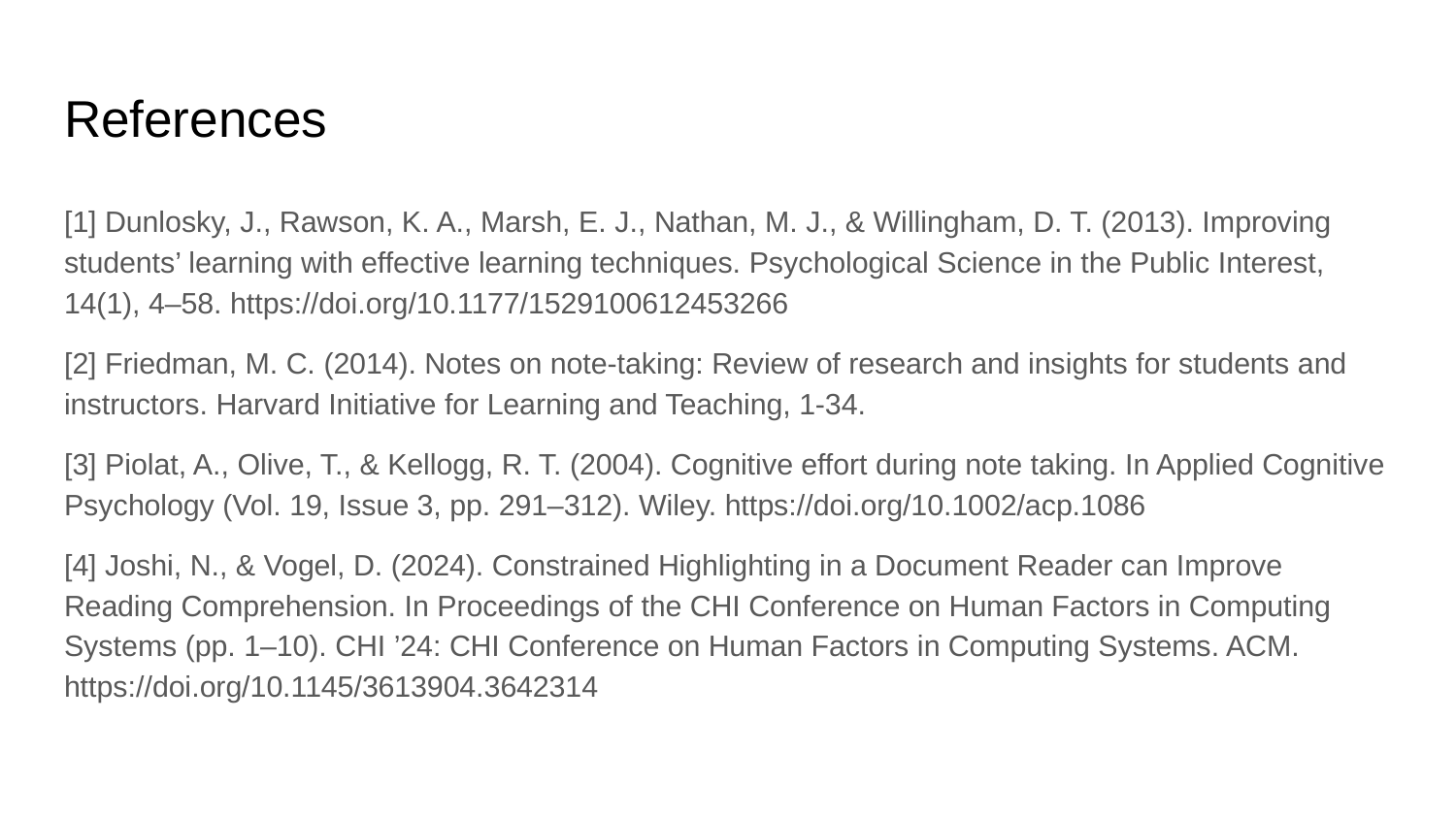

# References
[1] Dunlosky, J., Rawson, K. A., Marsh, E. J., Nathan, M. J., & Willingham, D. T. (2013). Improving students’ learning with effective learning techniques. Psychological Science in the Public Interest, 14(1), 4–58. https://doi.org/10.1177/1529100612453266
[2] Friedman, M. C. (2014). Notes on note-taking: Review of research and insights for students and instructors. Harvard Initiative for Learning and Teaching, 1-34.
[3] Piolat, A., Olive, T., & Kellogg, R. T. (2004). Cognitive effort during note taking. In Applied Cognitive Psychology (Vol. 19, Issue 3, pp. 291–312). Wiley. https://doi.org/10.1002/acp.1086
[4] Joshi, N., & Vogel, D. (2024). Constrained Highlighting in a Document Reader can Improve Reading Comprehension. In Proceedings of the CHI Conference on Human Factors in Computing Systems (pp. 1–10). CHI ’24: CHI Conference on Human Factors in Computing Systems. ACM. https://doi.org/10.1145/3613904.3642314